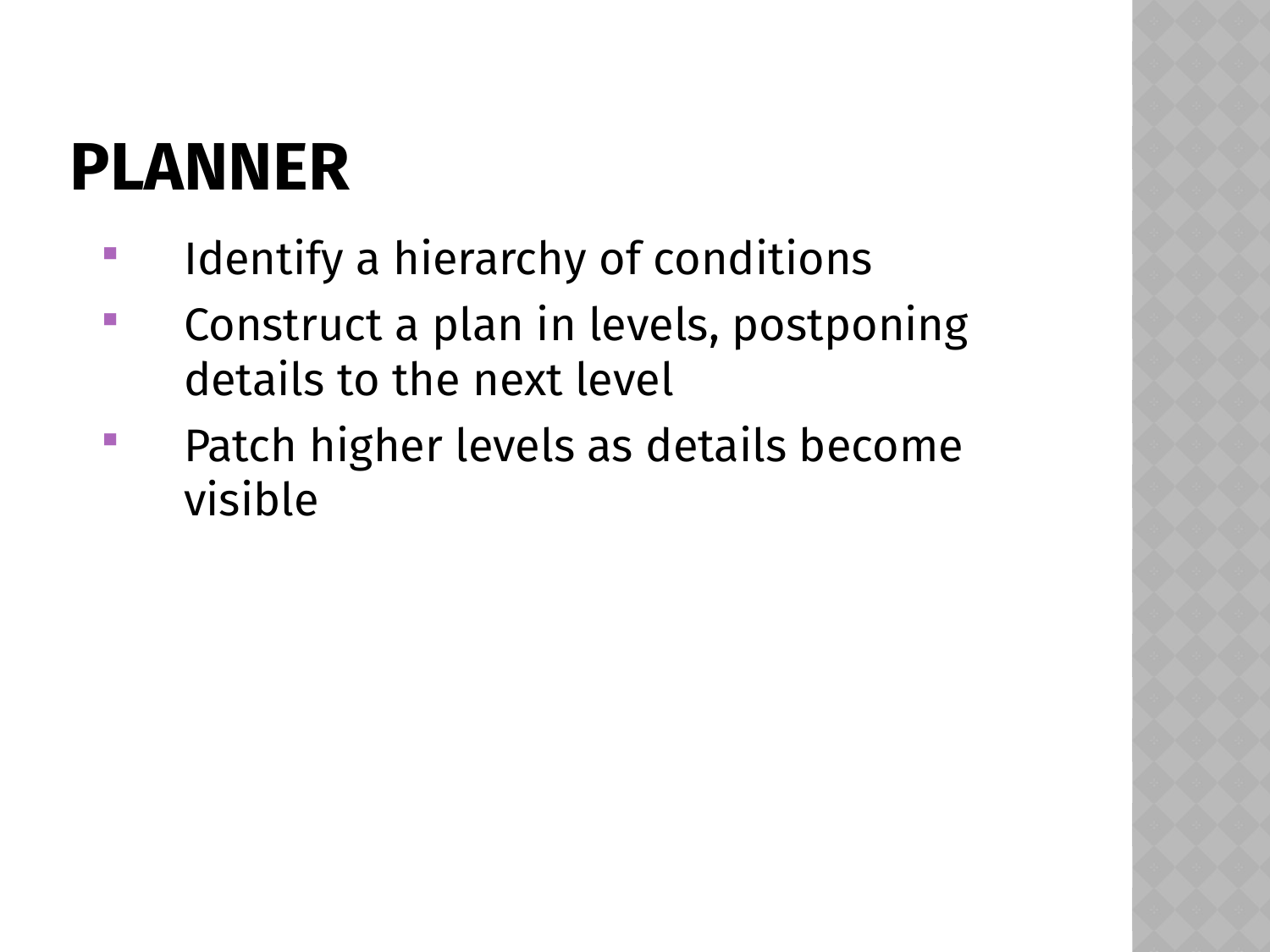

# Planner
Identify a hierarchy of conditions
Construct a plan in levels, postponing details to the next level
Patch higher levels as details become visible